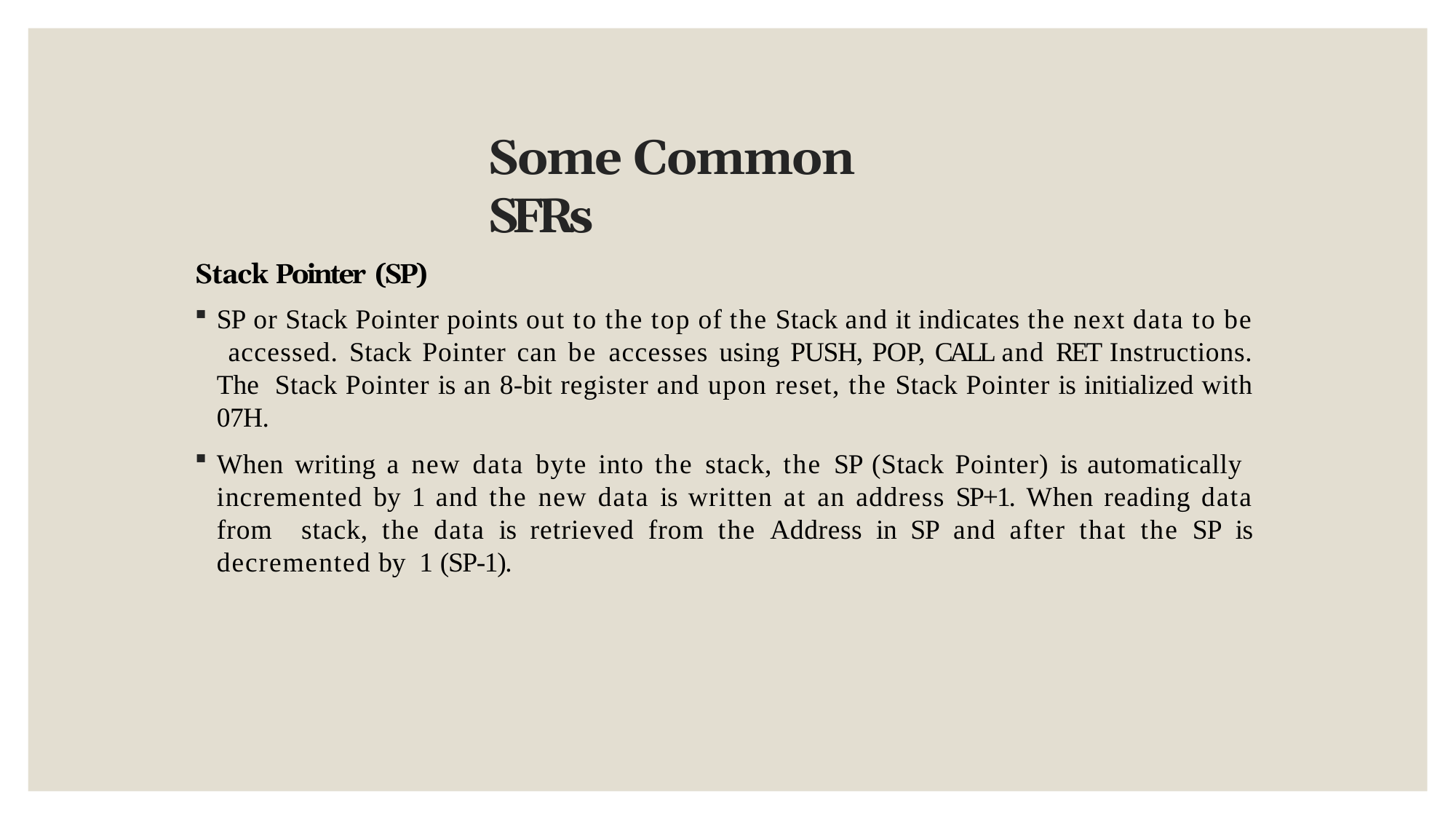

# Some Common SFRs
Stack Pointer (SP)
SP or Stack Pointer points out to the top of the Stack and it indicates the next data to be  accessed. Stack Pointer can be accesses using PUSH, POP, CALL and RET Instructions. The  Stack Pointer is an 8-bit register and upon reset, the Stack Pointer is initialized with 07H.
When writing a new data byte into the stack, the SP (Stack Pointer) is automatically  incremented by 1 and the new data is written at an address SP+1. When reading data from  stack, the data is retrieved from the Address in SP and after that the SP is decremented by  1 (SP-1).